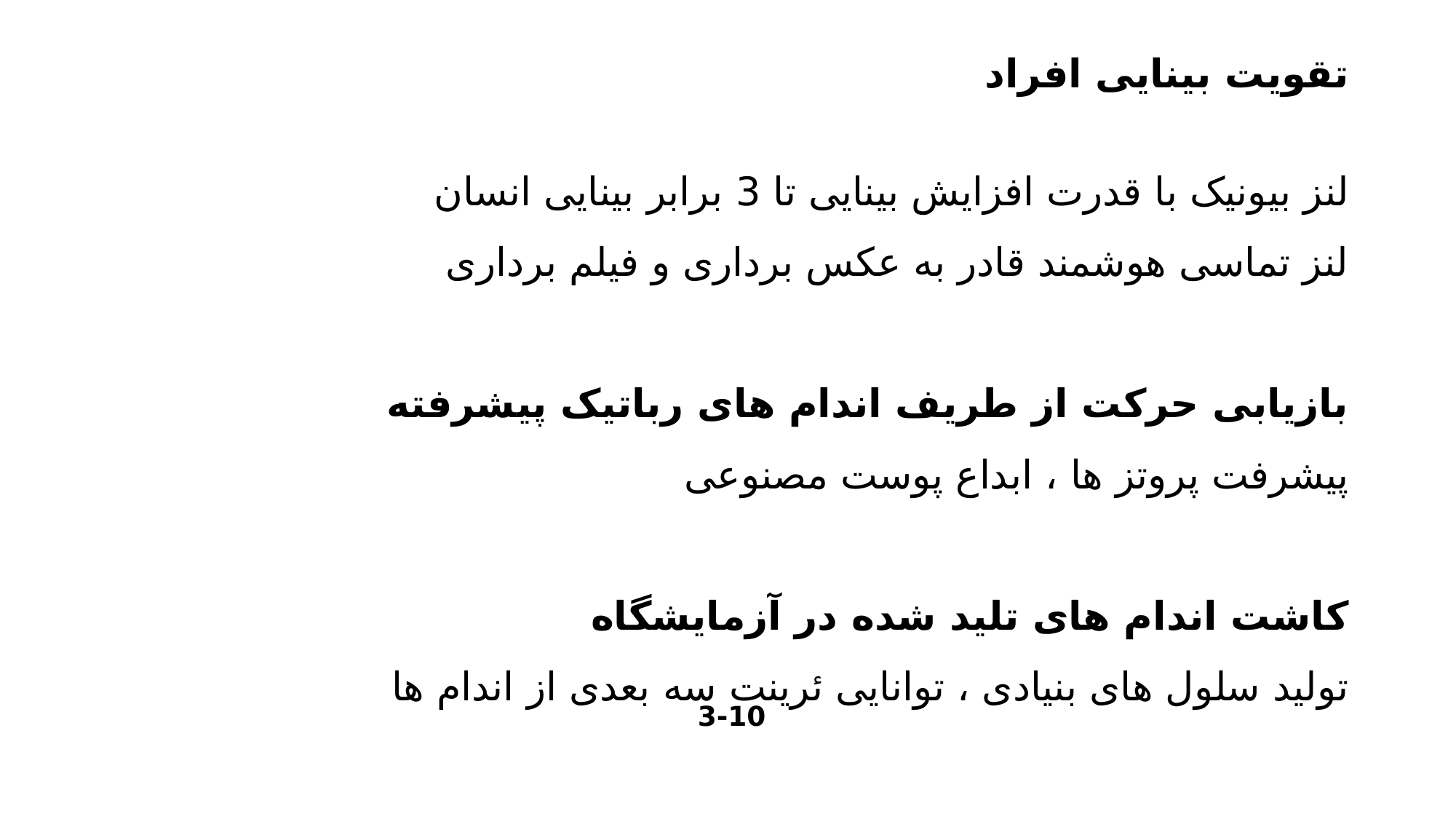

تقویت بینایی افراد
لنز بیونیک با قدرت افزایش بینایی تا 3 برابر بینایی انسان
لنز تماسی هوشمند قادر به عکس برداری و فیلم برداری

بازیابی حرکت از طریف اندام های رباتیک پیشرفته
پیشرفت پروتز ها ، ابداع پوست مصنوعی

کاشت اندام های تلید شده در آزمایشگاه
تولید سلول های بنیادی ، توانایی ئرینت سه بعدی از اندام ها

3-10